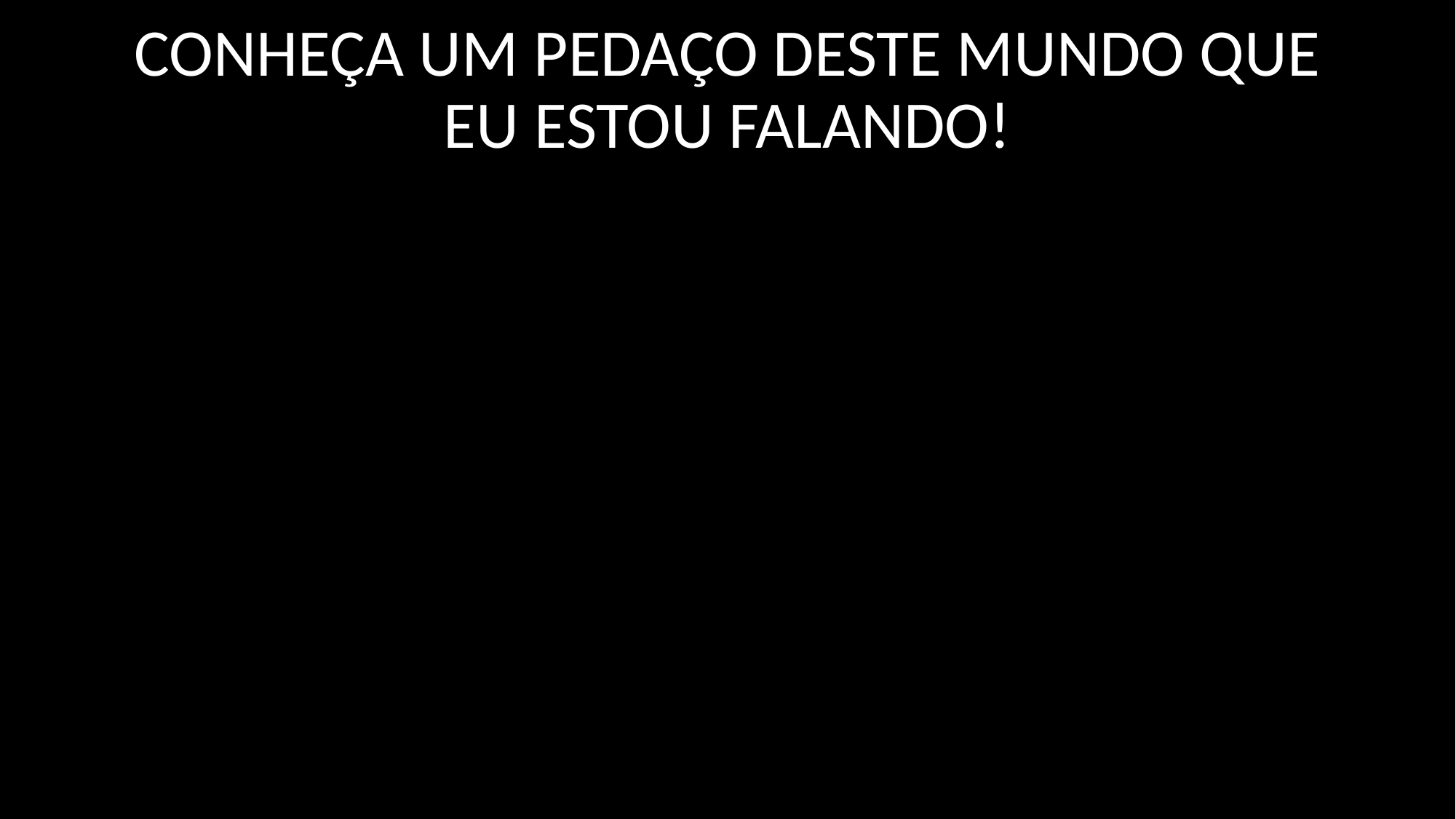

# CONHEÇA UM PEDAÇO DESTE MUNDO QUE EU ESTOU FALANDO!